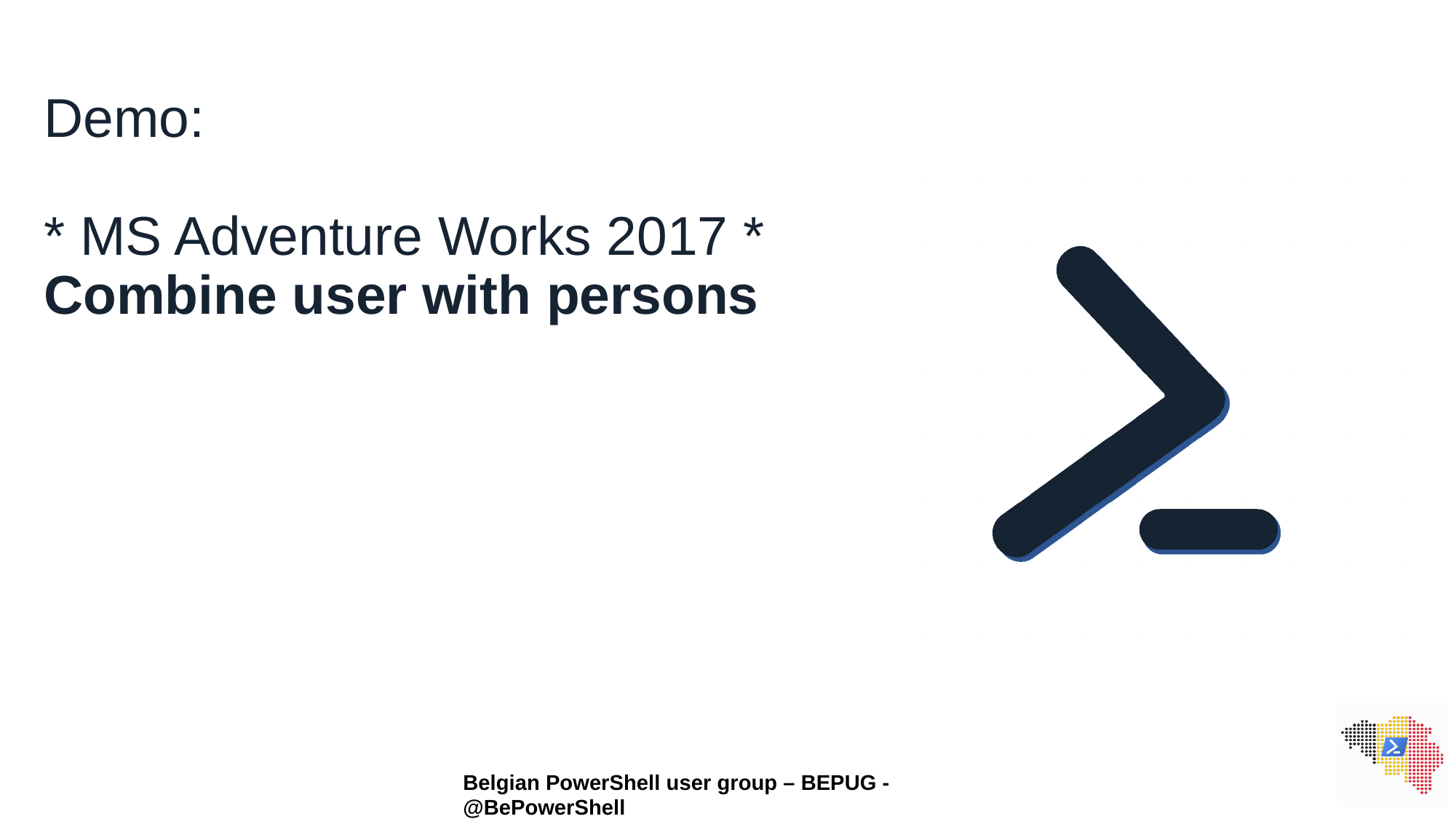

# Demo: * MS Adventure Works 2017 * Combine user with persons